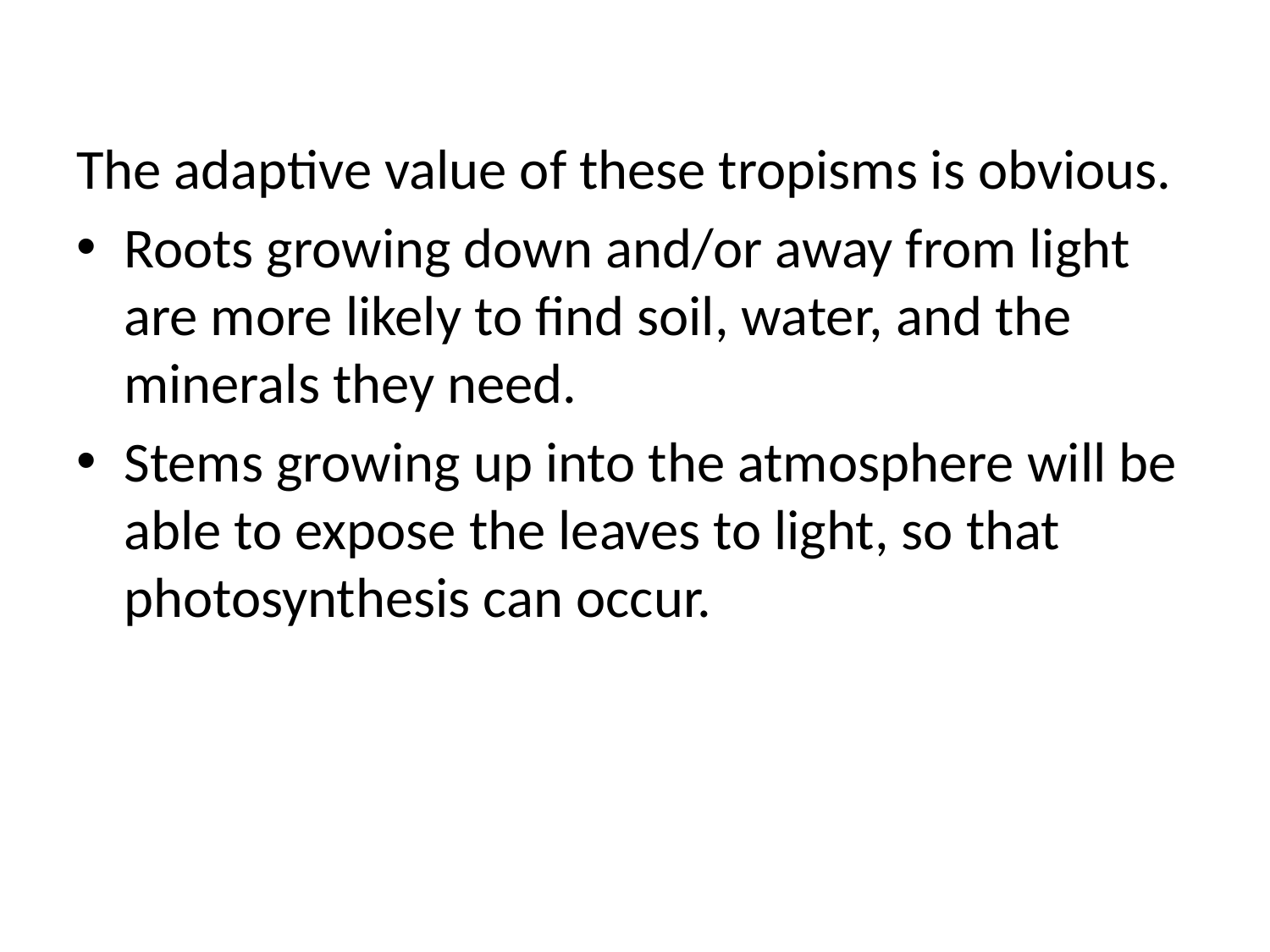

The adaptive value of these tropisms is obvious.
Roots growing down and/or away from light are more likely to find soil, water, and the minerals they need.
Stems growing up into the atmosphere will be able to expose the leaves to light, so that photosynthesis can occur.